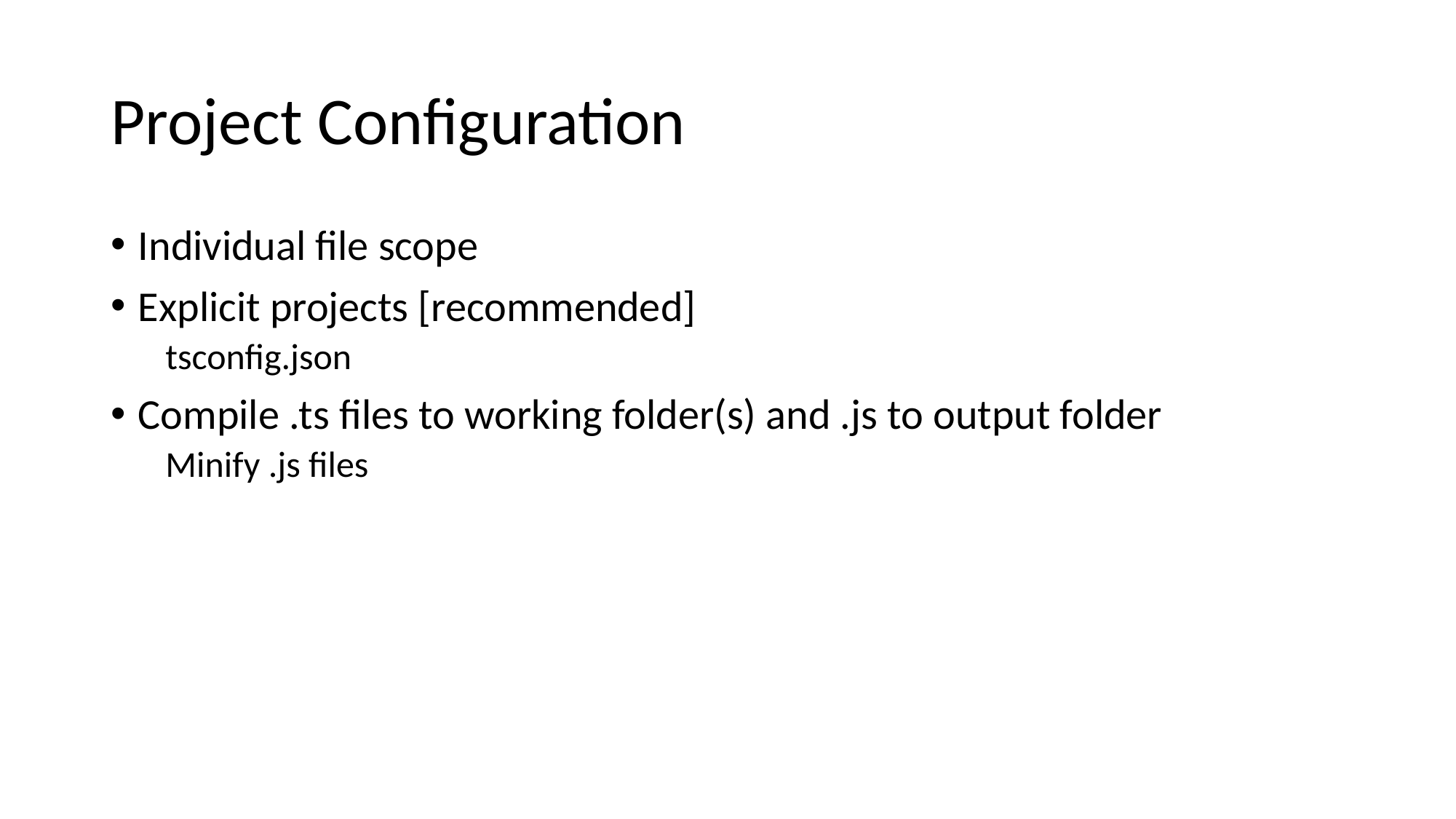

# Project Configuration
Individual file scope
Explicit projects [recommended]
tsconfig.json
Compile .ts files to working folder(s) and .js to output folder
Minify .js files